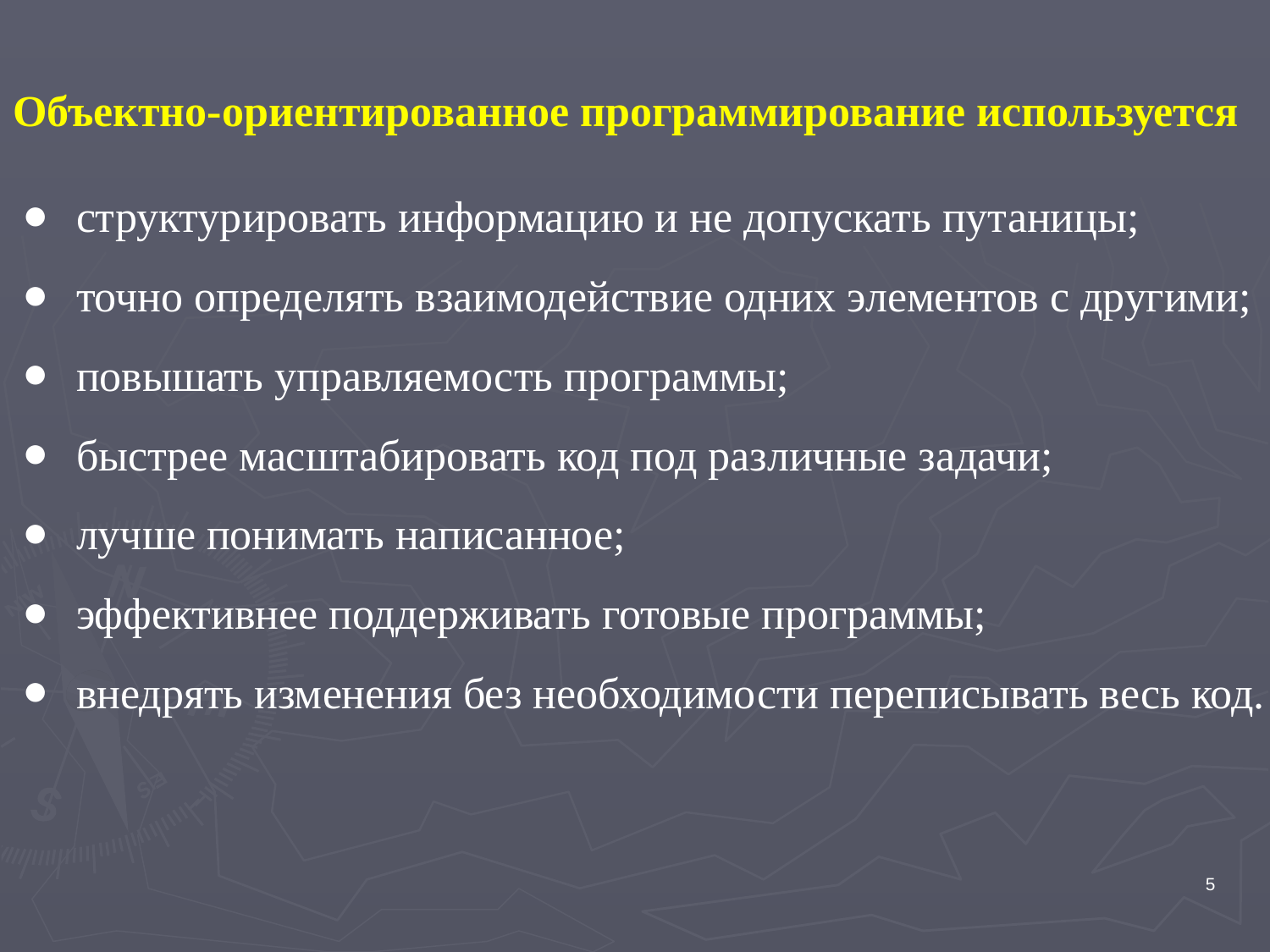

#
Объектно-ориентированное программирование используется
структурировать информацию и не допускать путаницы;
точно определять взаимодействие одних элементов с другими;
повышать управляемость программы;
быстрее масштабировать код под различные задачи;
лучше понимать написанное;
эффективнее поддерживать готовые программы;
внедрять изменения без необходимости переписывать весь код.

5